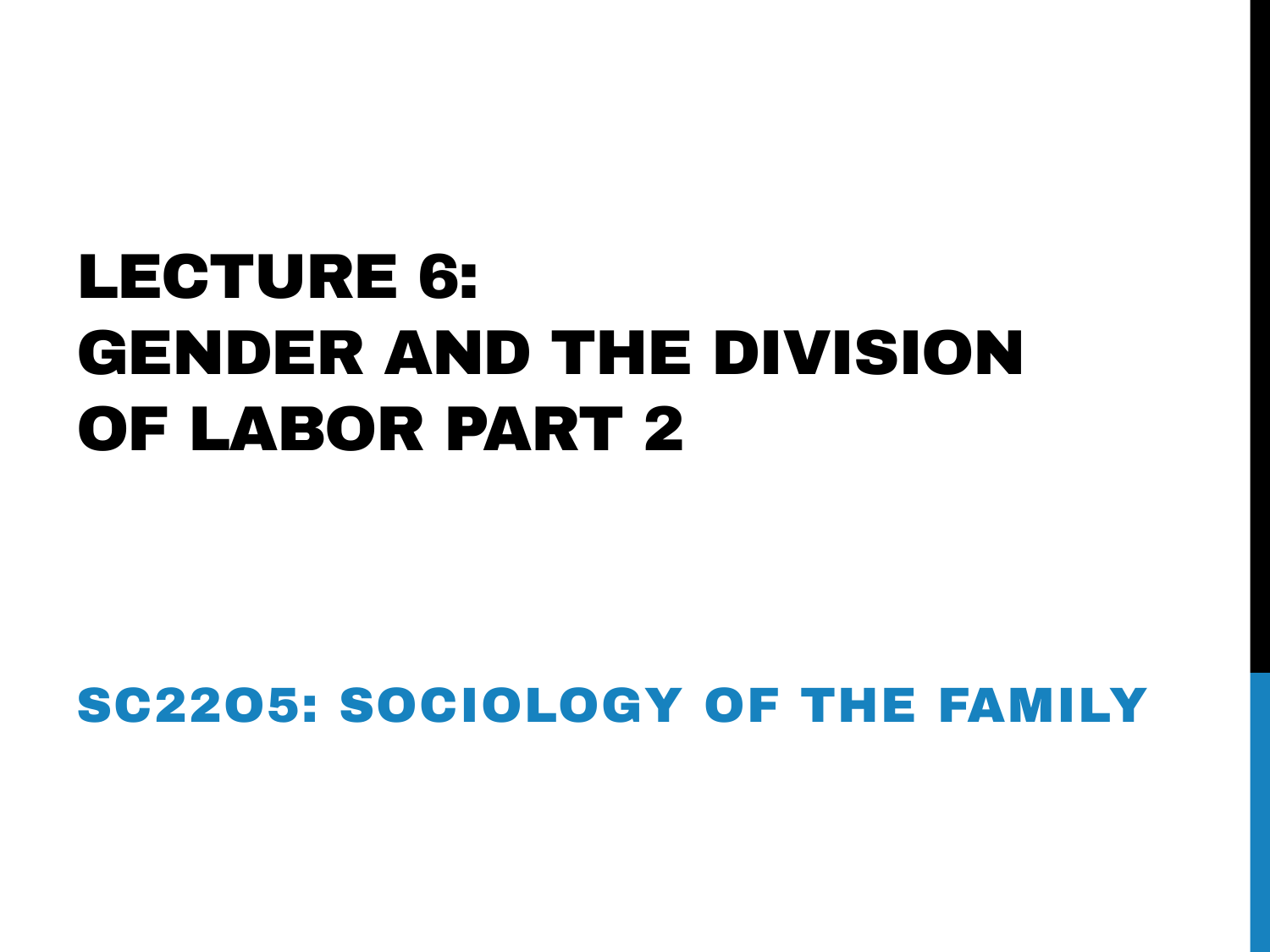

# Lecture 6: gender and the division of labor part 2
SC22o5: Sociology of the family